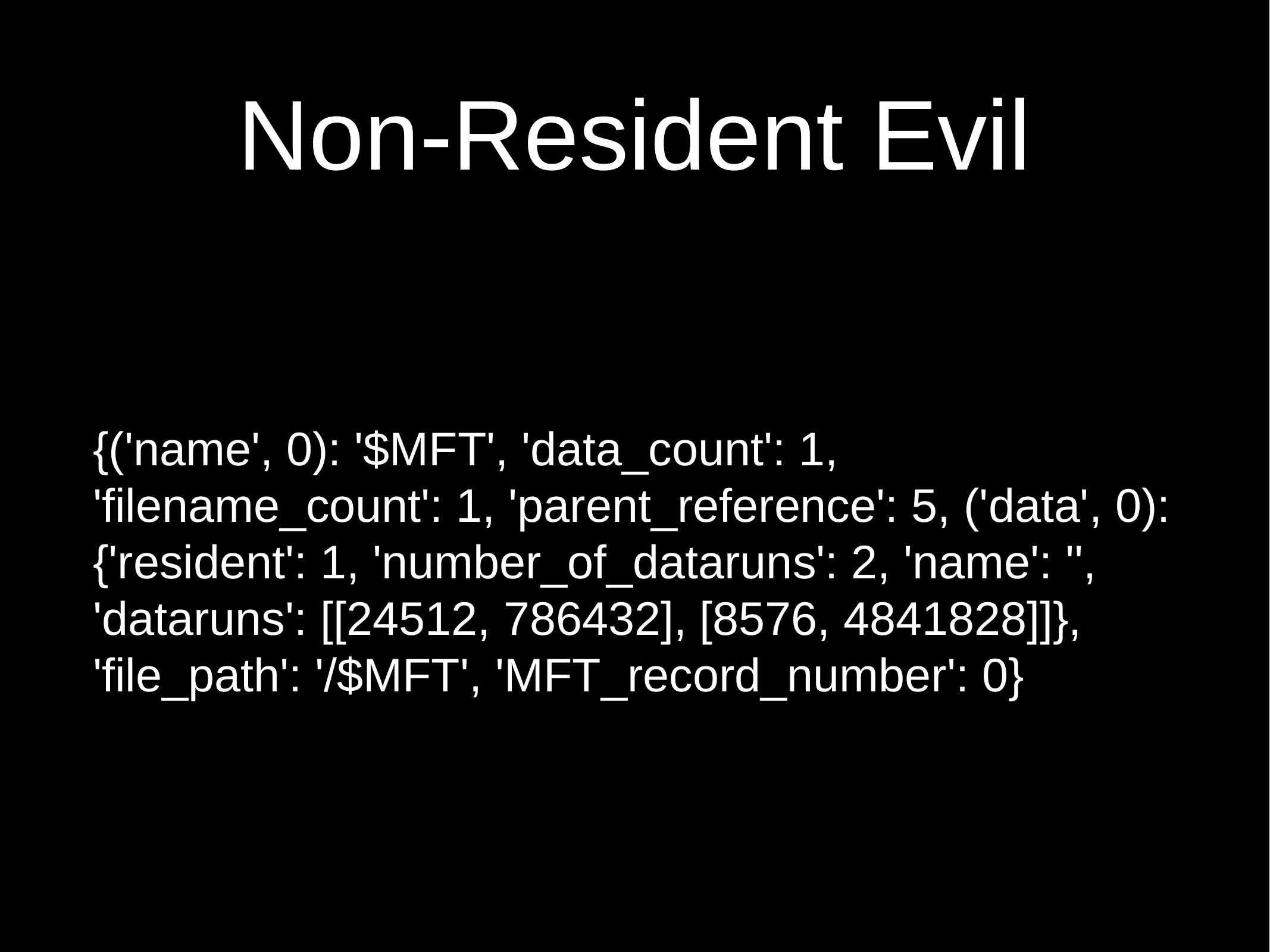

# Non-Resident Evil
{('name', 0): '$MFT', 'data_count': 1, 'filename_count': 1, 'parent_reference': 5, ('data', 0): {'resident': 1, 'number_of_dataruns': 2, 'name': '', 'dataruns': [[24512, 786432], [8576, 4841828]]}, 'file_path': '/$MFT', 'MFT_record_number': 0}